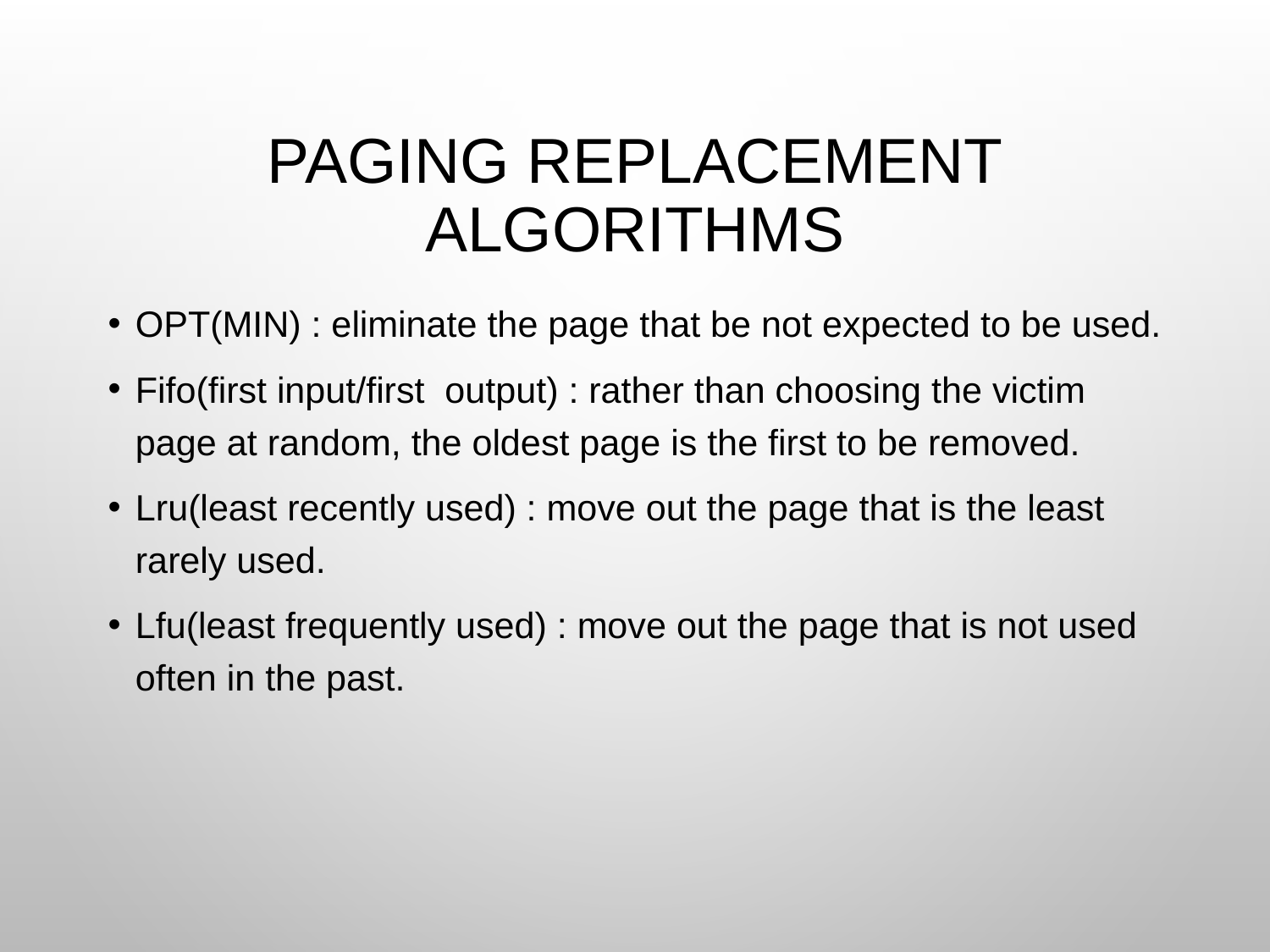

# Paging replacement algorithms
OPT(MIN) : eliminate the page that be not expected to be used.
Fifo(first input/first  output) : rather than choosing the victim page at random, the oldest page is the first to be removed.
Lru(least recently used) : move out the page that is the least rarely used.
Lfu(least frequently used) : move out the page that is not used often in the past.